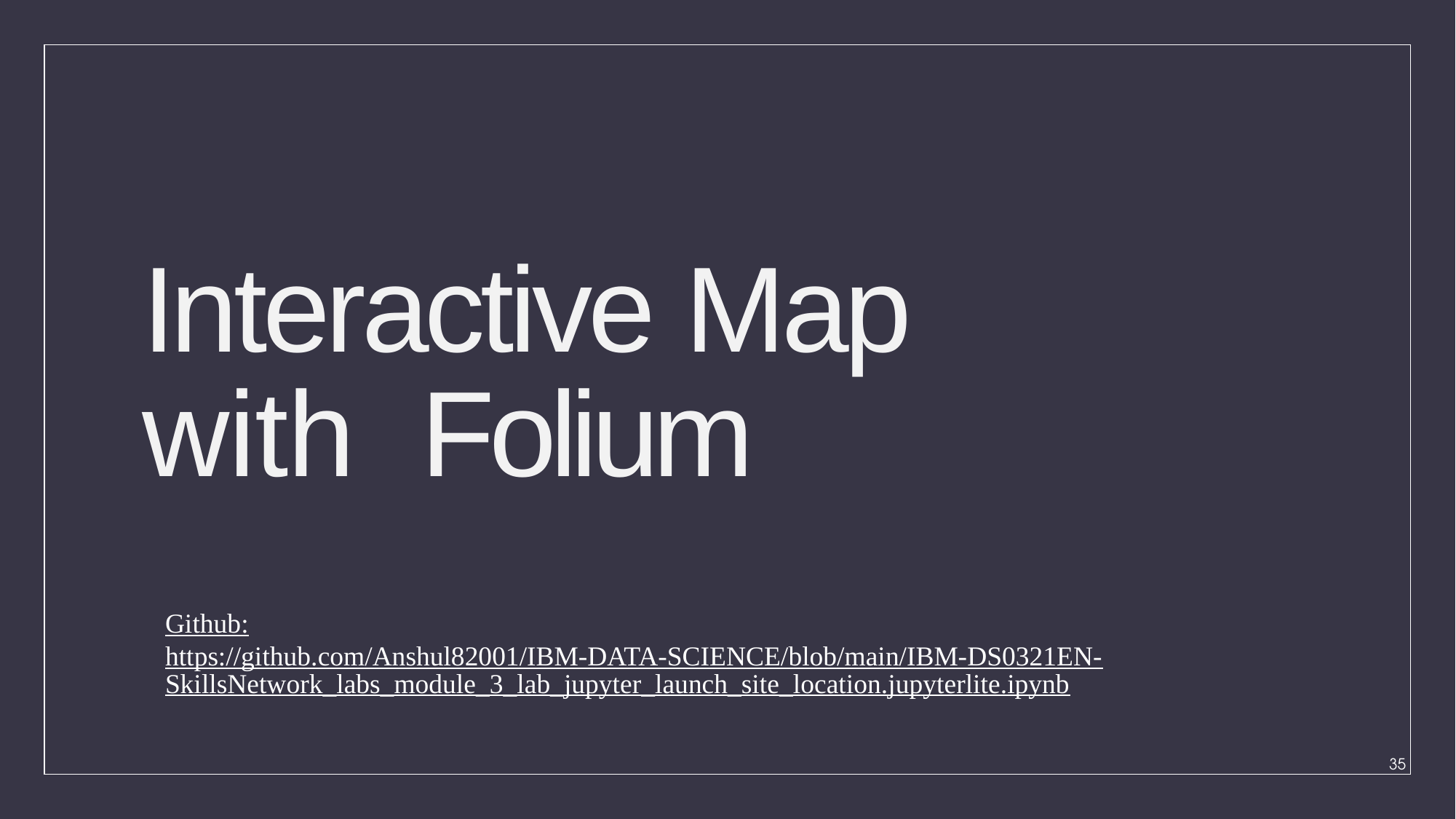

# Interactive Map with  Folium
Github:
https://github.com/Anshul82001/IBM-DATA-SCIENCE/blob/main/IBM-DS0321EN-SkillsNetwork_labs_module_3_lab_jupyter_launch_site_location.jupyterlite.ipynb
35